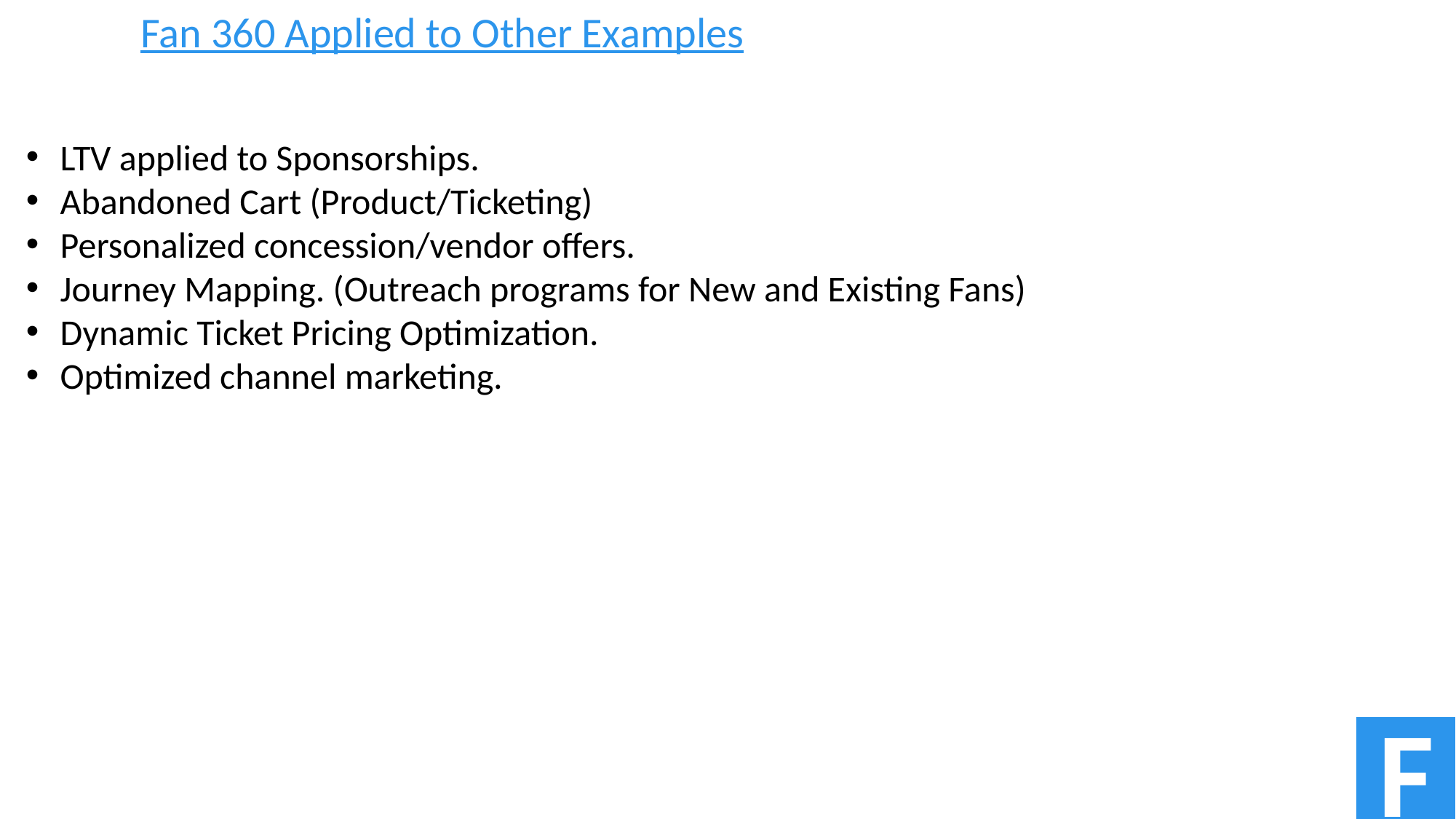

Fan 360 Applied to Other Examples
LTV applied to Sponsorships.
Abandoned Cart (Product/Ticketing)
Personalized concession/vendor offers.
Journey Mapping. (Outreach programs for New and Existing Fans)
Dynamic Ticket Pricing Optimization.
Optimized channel marketing.

F